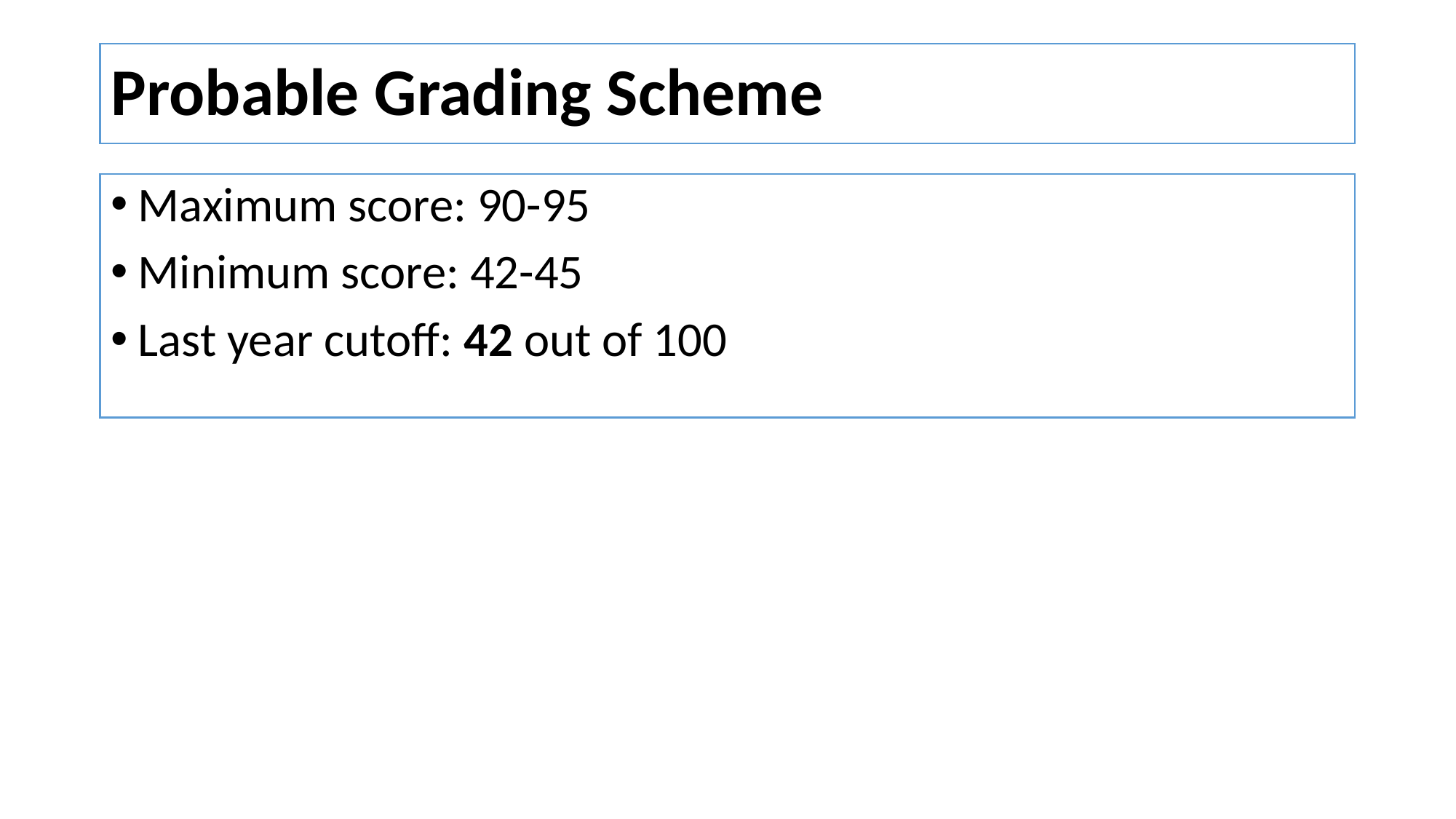

# Probable Grading Scheme
Maximum score: 90-95
Minimum score: 42-45
Last year cutoff: 42 out of 100